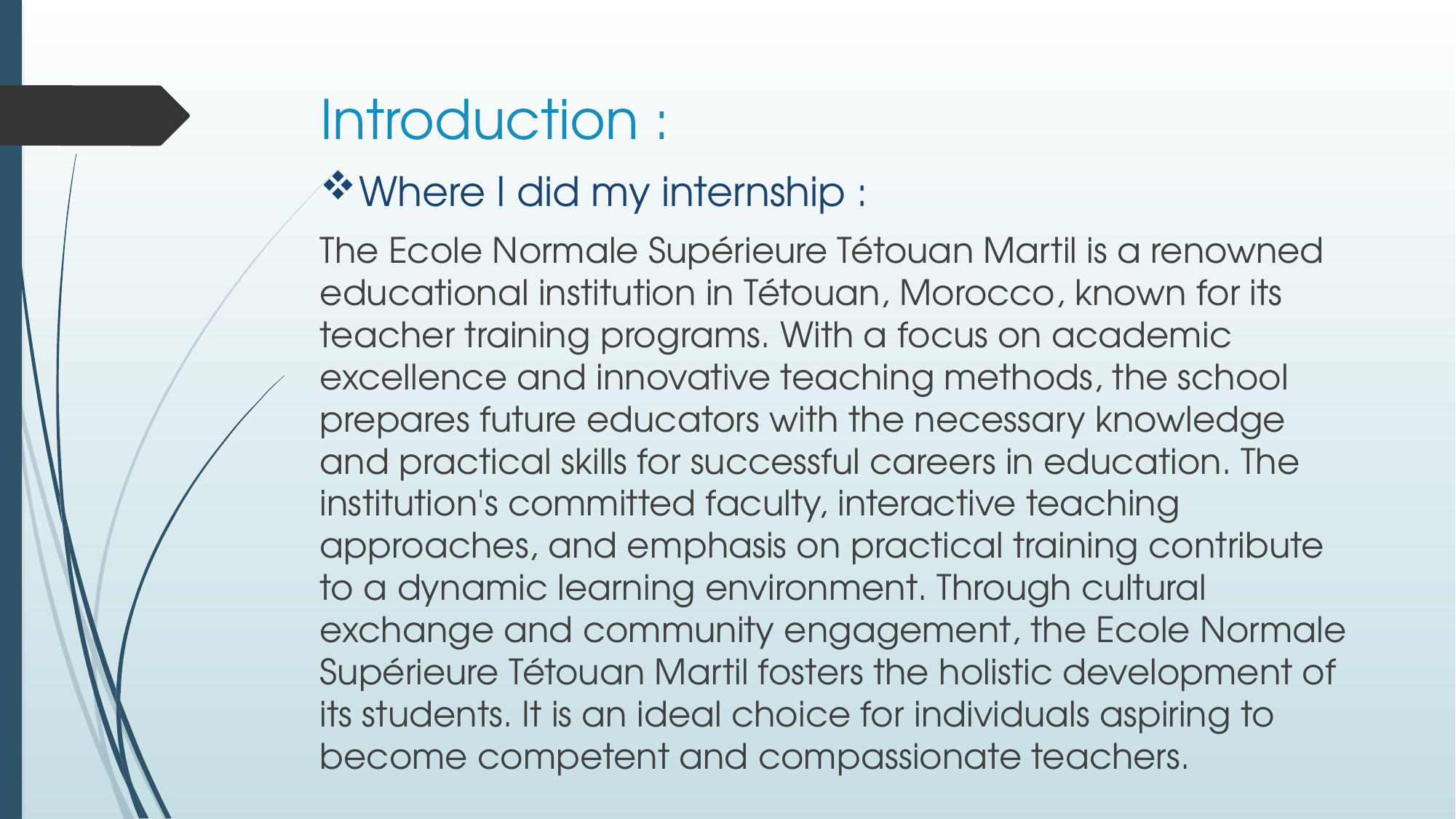

# Introduction :
Where I did my internship :
The Ecole Normale Supérieure Tétouan Martil is a renowned educational institution in Tétouan, Morocco, known for its teacher training programs. With a focus on academic excellence and innovative teaching methods, the school prepares future educators with the necessary knowledge and practical skills for successful careers in education. The institution's committed faculty, interactive teaching approaches, and emphasis on practical training contribute to a dynamic learning environment. Through cultural exchange and community engagement, the Ecole Normale Supérieure Tétouan Martil fosters the holistic development of its students. It is an ideal choice for individuals aspiring to become competent and compassionate teachers.